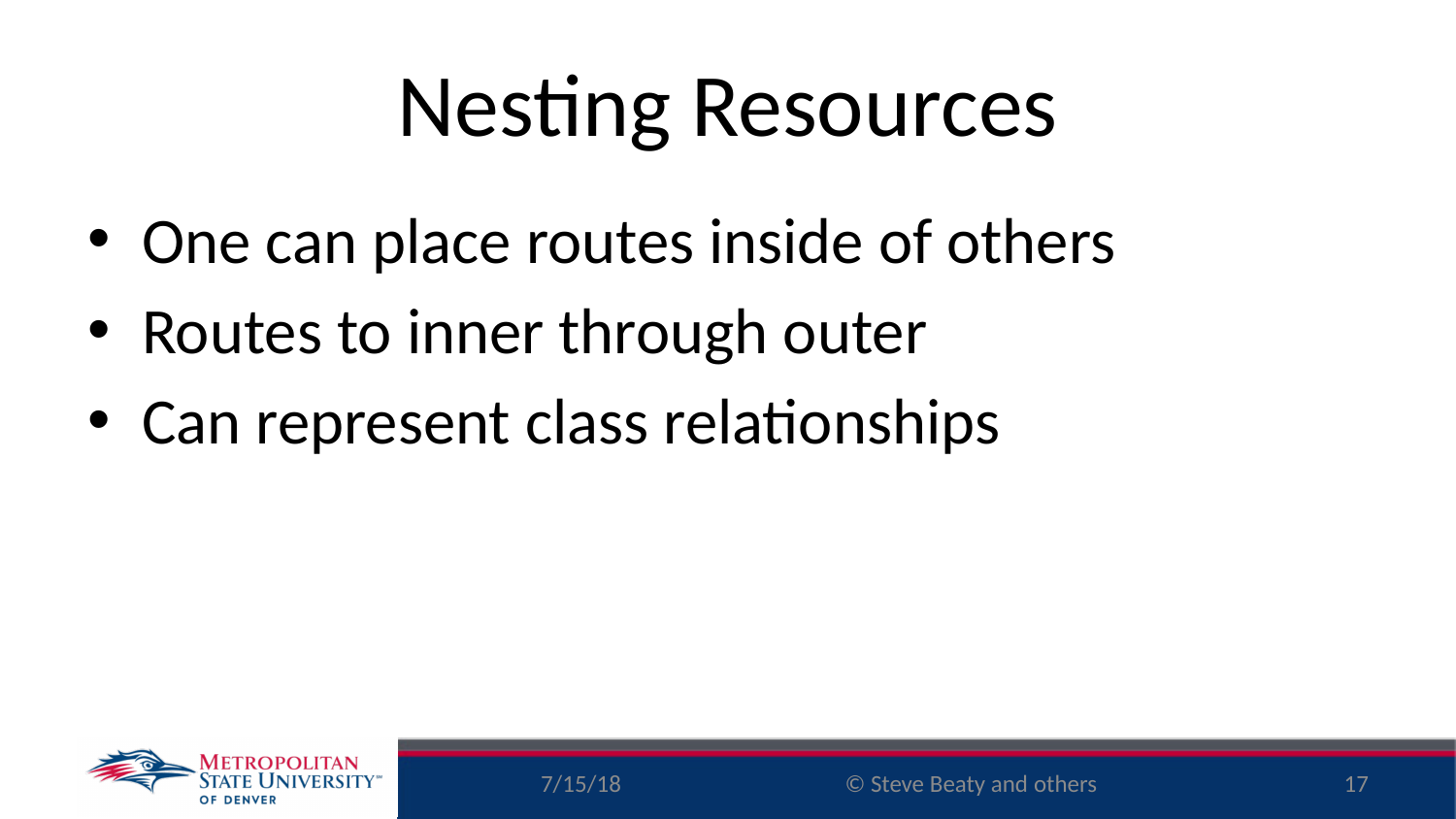

# Nesting Resources
One can place routes inside of others
Routes to inner through outer
Can represent class relationships
7/15/18
17
© Steve Beaty and others